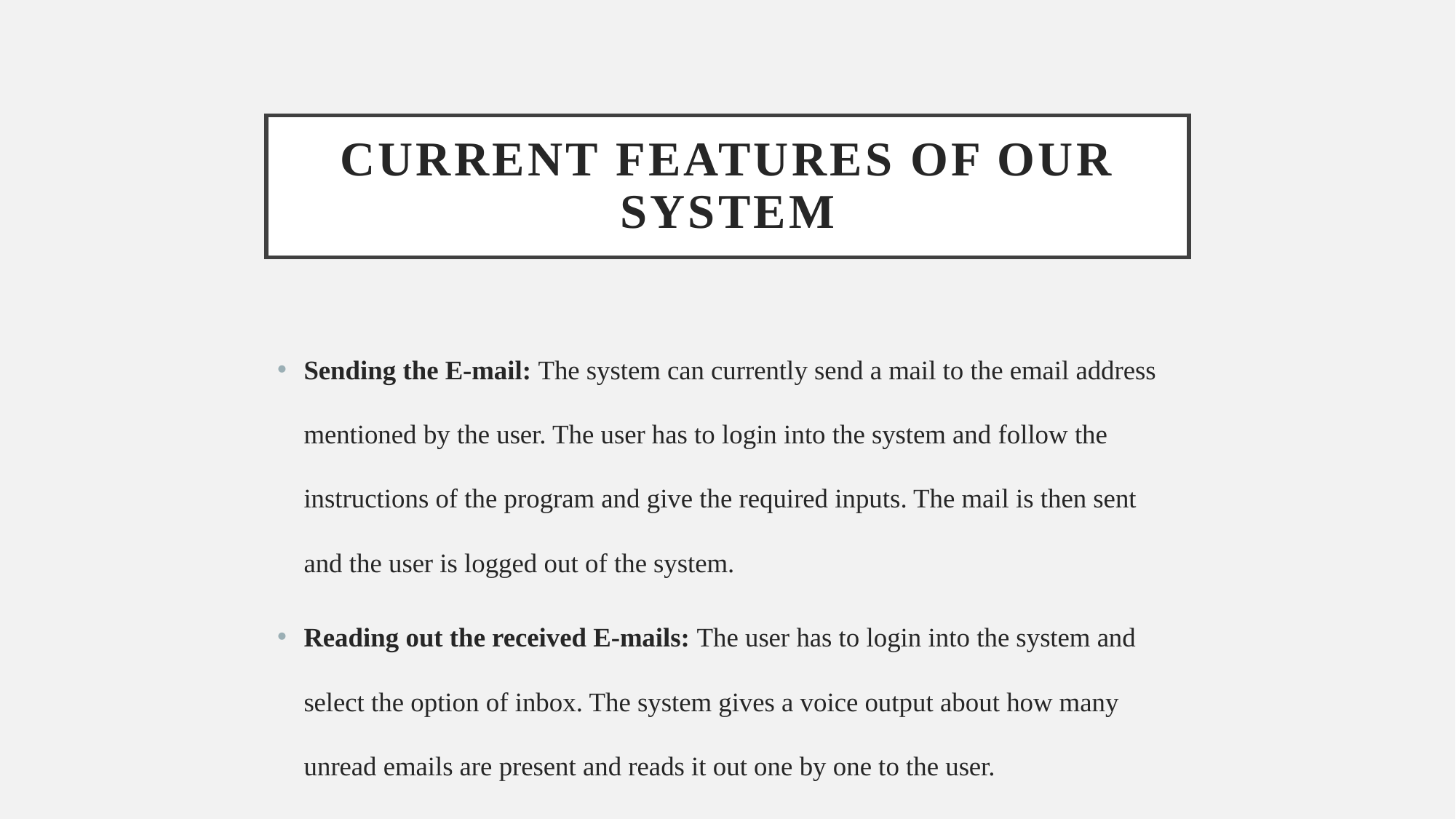

# Current features of OUR system
Sending the E-mail: The system can currently send a mail to the email address mentioned by the user. The user has to login into the system and follow the instructions of the program and give the required inputs. The mail is then sent and the user is logged out of the system.
Reading out the received E-mails: The user has to login into the system and select the option of inbox. The system gives a voice output about how many unread emails are present and reads it out one by one to the user.